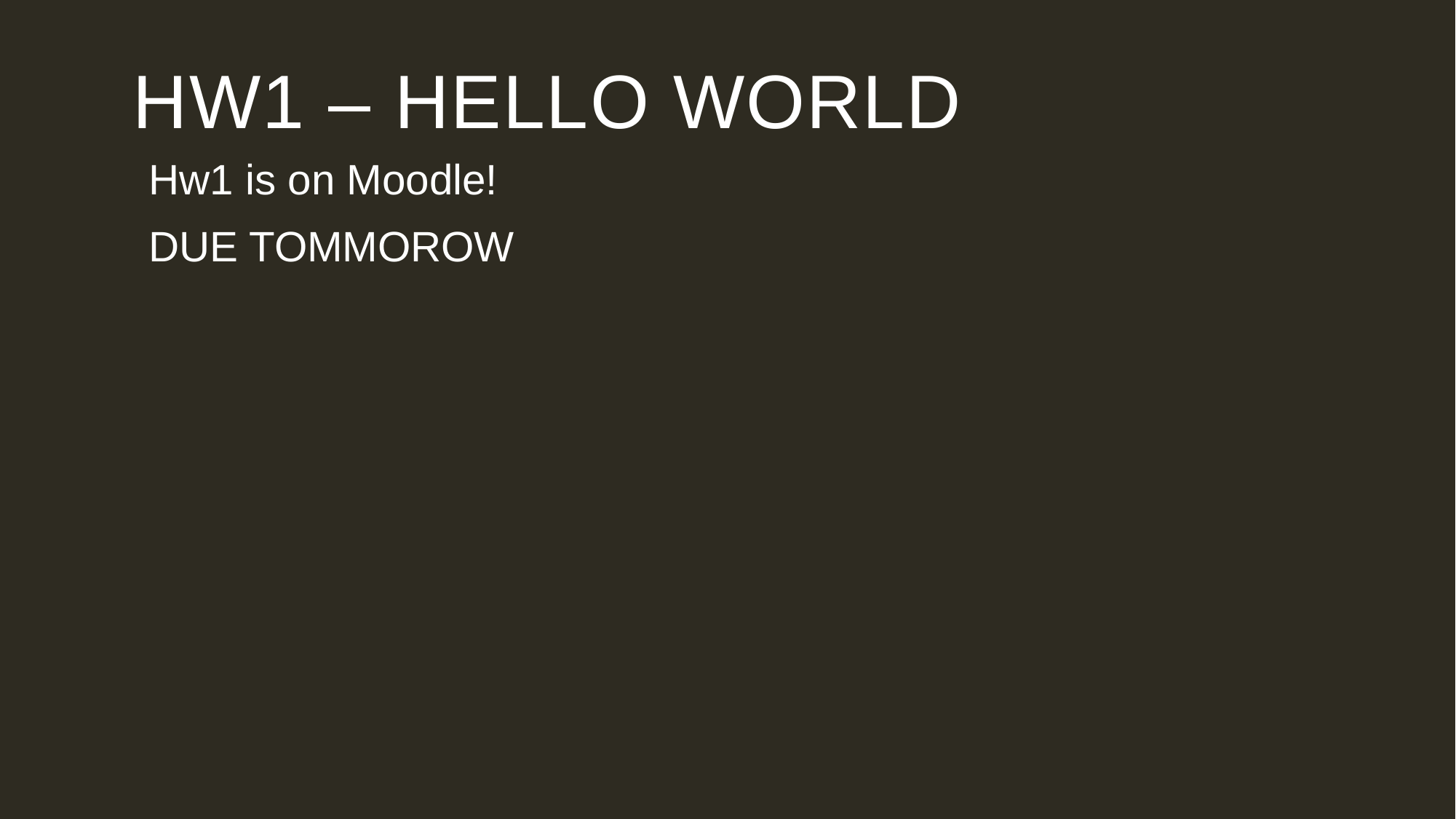

# HW1 – Hello world
Hw1 is on Moodle!
DUE TOMMOROW